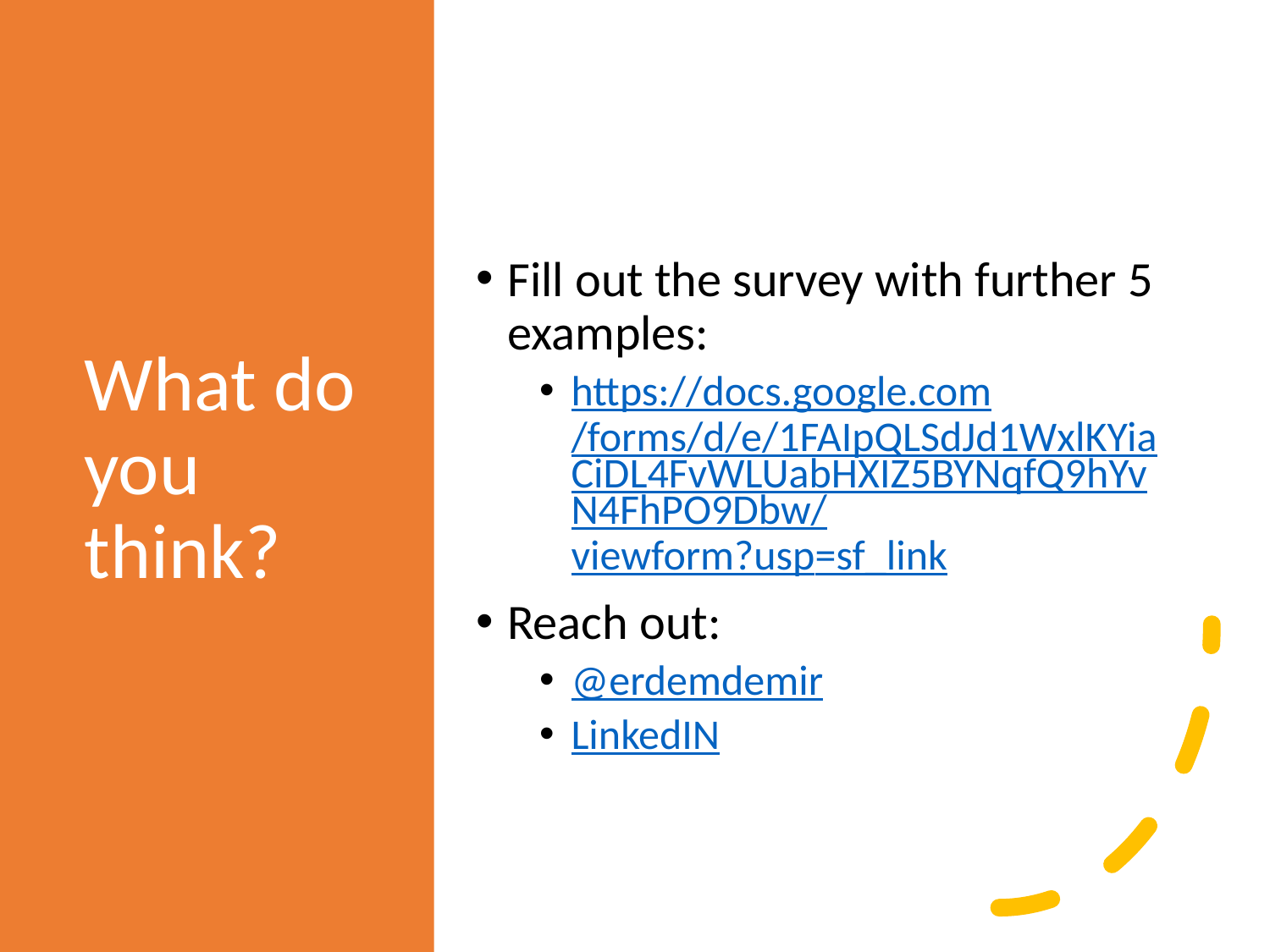

# What do you think?
Fill out the survey with further 5 examples:
https://docs.google.com/forms/d/e/1FAIpQLSdJd1WxlKYiaCiDL4FvWLUabHXIZ5BYNqfQ9hYvN4FhPO9Dbw/viewform?usp=sf_link
Reach out:
@erdemdemir
LinkedIN